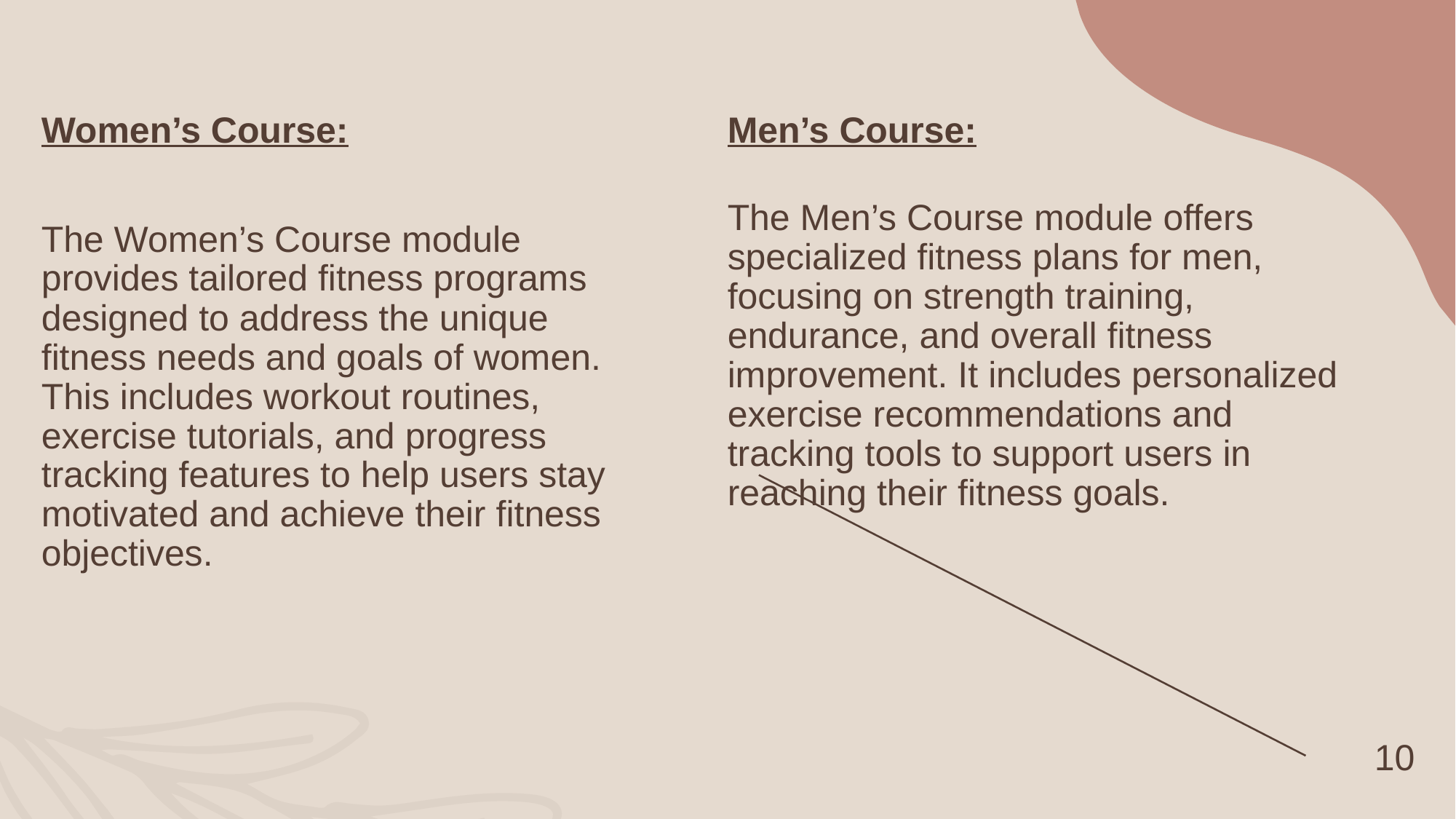

Men’s Course:
The Men’s Course module offers specialized fitness plans for men, focusing on strength training, endurance, and overall fitness improvement. It includes personalized exercise recommendations and tracking tools to support users in reaching their fitness goals.
Women’s Course:

The Women’s Course module provides tailored fitness programs designed to address the unique fitness needs and goals of women. This includes workout routines, exercise tutorials, and progress tracking features to help users stay motivated and achieve their fitness objectives.
#
10